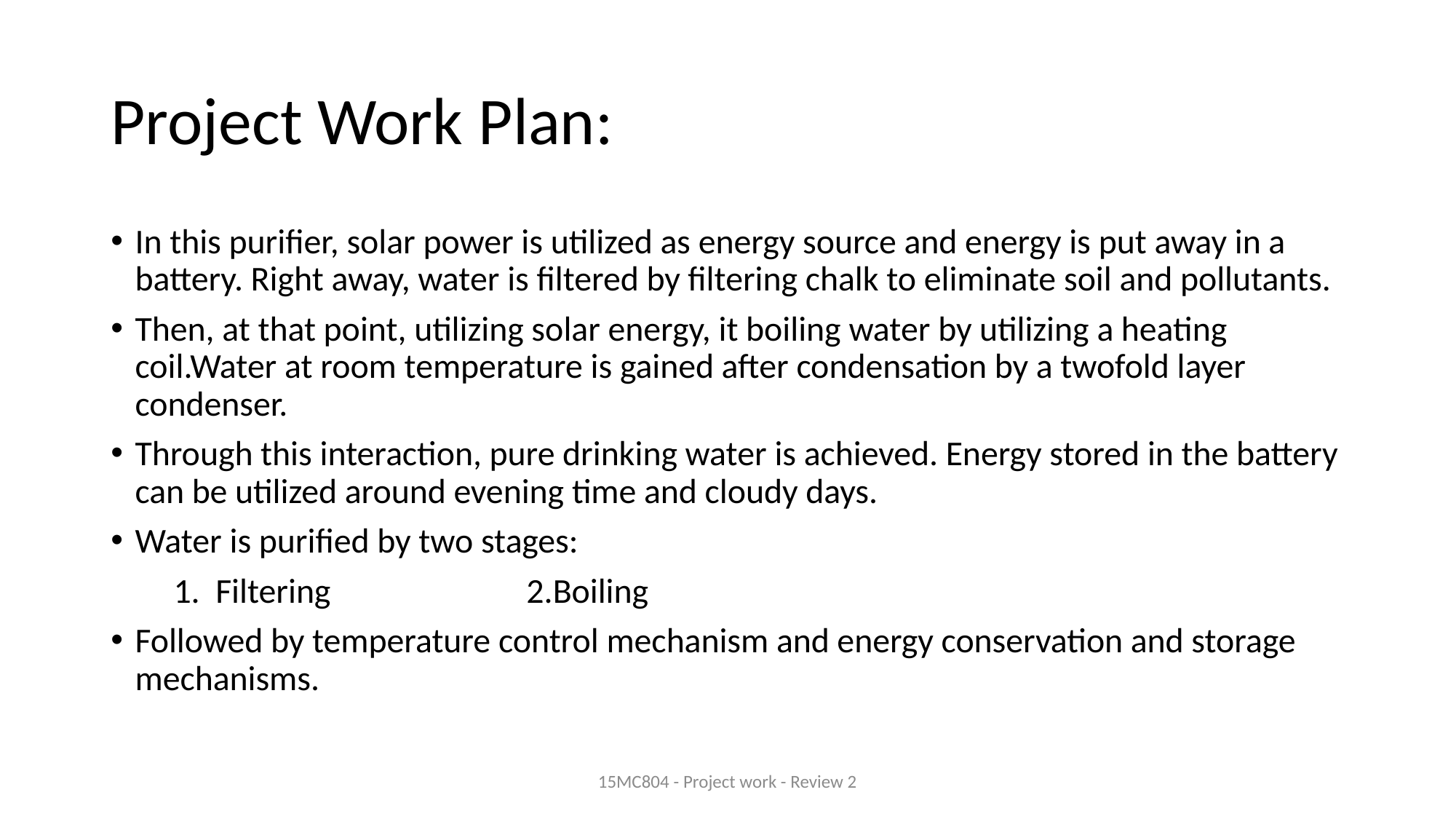

# Project Work Plan:
In this purifier, solar power is utilized as energy source and energy is put away in a battery. Right away, water is filtered by filtering chalk to eliminate soil and pollutants.
Then, at that point, utilizing solar energy, it boiling water by utilizing a heating coil.Water at room temperature is gained after condensation by a twofold layer condenser.
Through this interaction, pure drinking water is achieved. Energy stored in the battery can be utilized around evening time and cloudy days.
Water is purified by two stages:
        1.  Filtering                         2.Boiling
Followed by temperature control mechanism and energy conservation and storage mechanisms.
15MC804 - Project work - Review 2